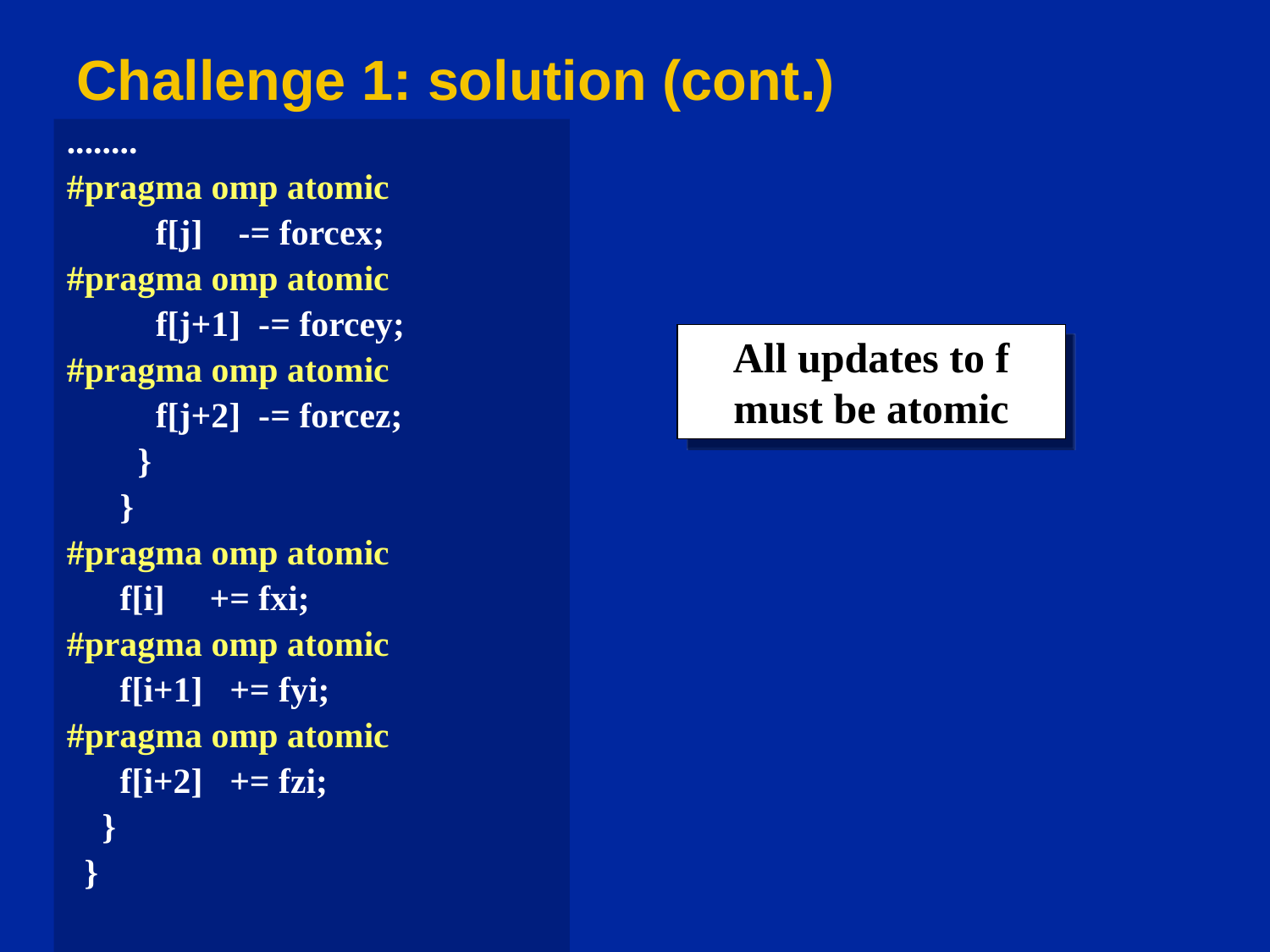

# Challenge 1: solution (cont.)
........
#pragma omp atomic
          f[j]    -= forcex;
#pragma omp atomic
          f[j+1]  -= forcey;
#pragma omp atomic
          f[j+2]  -= forcez;
        }
      }
#pragma omp atomic
      f[i]     += fxi;
#pragma omp atomic
      f[i+1]   += fyi;
#pragma omp atomic
      f[i+2]   += fzi;
    }
  }

All updates to f must be atomic